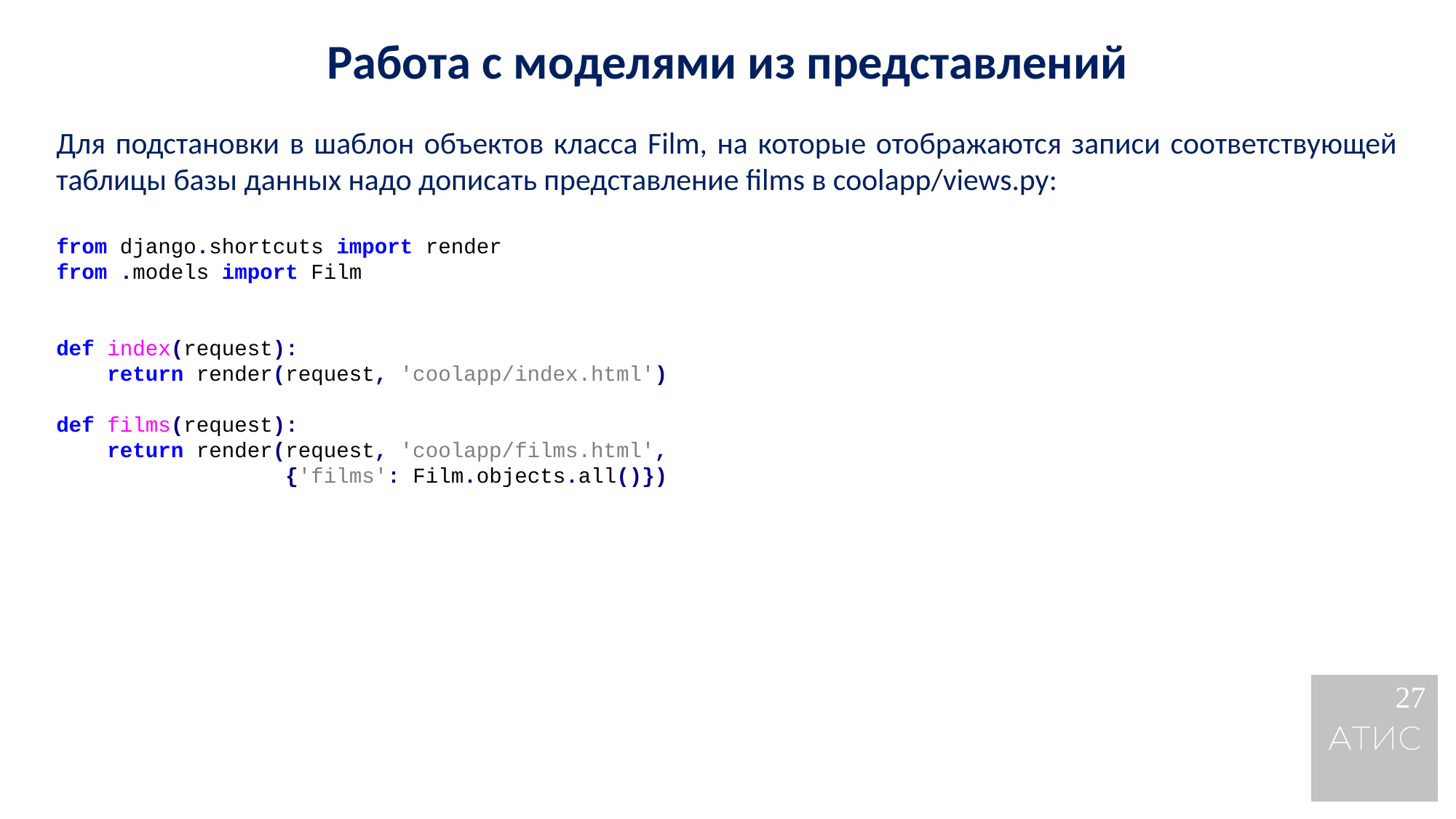

Работа с моделями из представлений
Для подстановки в шаблон объектов класса Film, на которые отображаются записи соответствующей таблицы базы данных надо дописать представление films в coolapp/views.py:

from django.shortcuts import render
from .models import Film

def index(request):
    return render(request, 'coolapp/index.html')

def films(request):
    return render(request, 'coolapp/films.html',
                  {'films': Film.objects.all()})